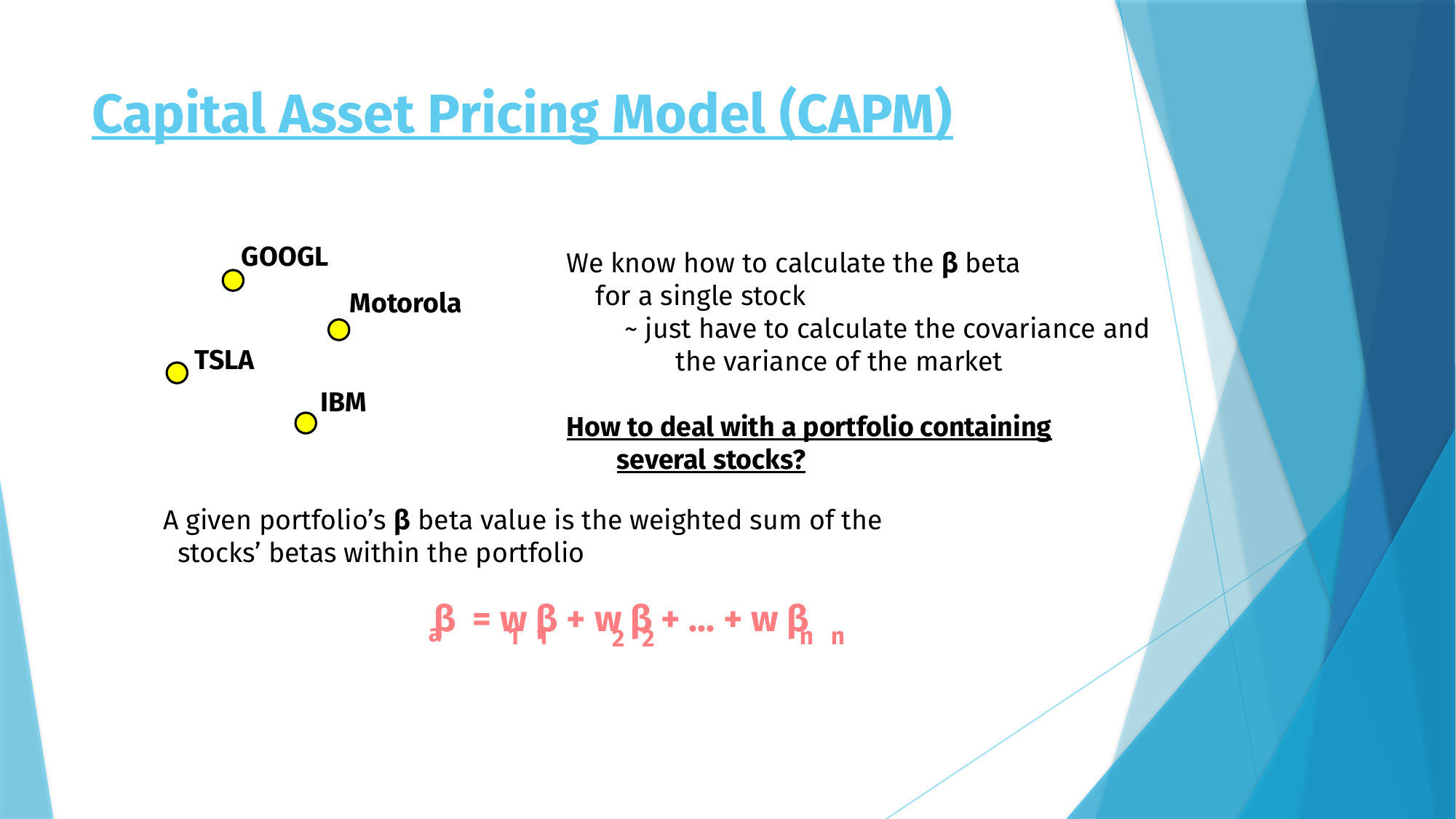

# Capital Asset Pricing Model (CAPM)
GOOGL
We know how to calculate the β beta
    for a single stock
        ~ just have to calculate the covariance and
	the variance of the market

How to deal with a portfolio containing
       several stocks?

Motorola

TSLA

IBM

A given portfolio’s β beta value is the weighted sum of the
  stocks’ betas within the portfolio

β  = w β + w β + ... + w β
a
1   1
n   n

2   2